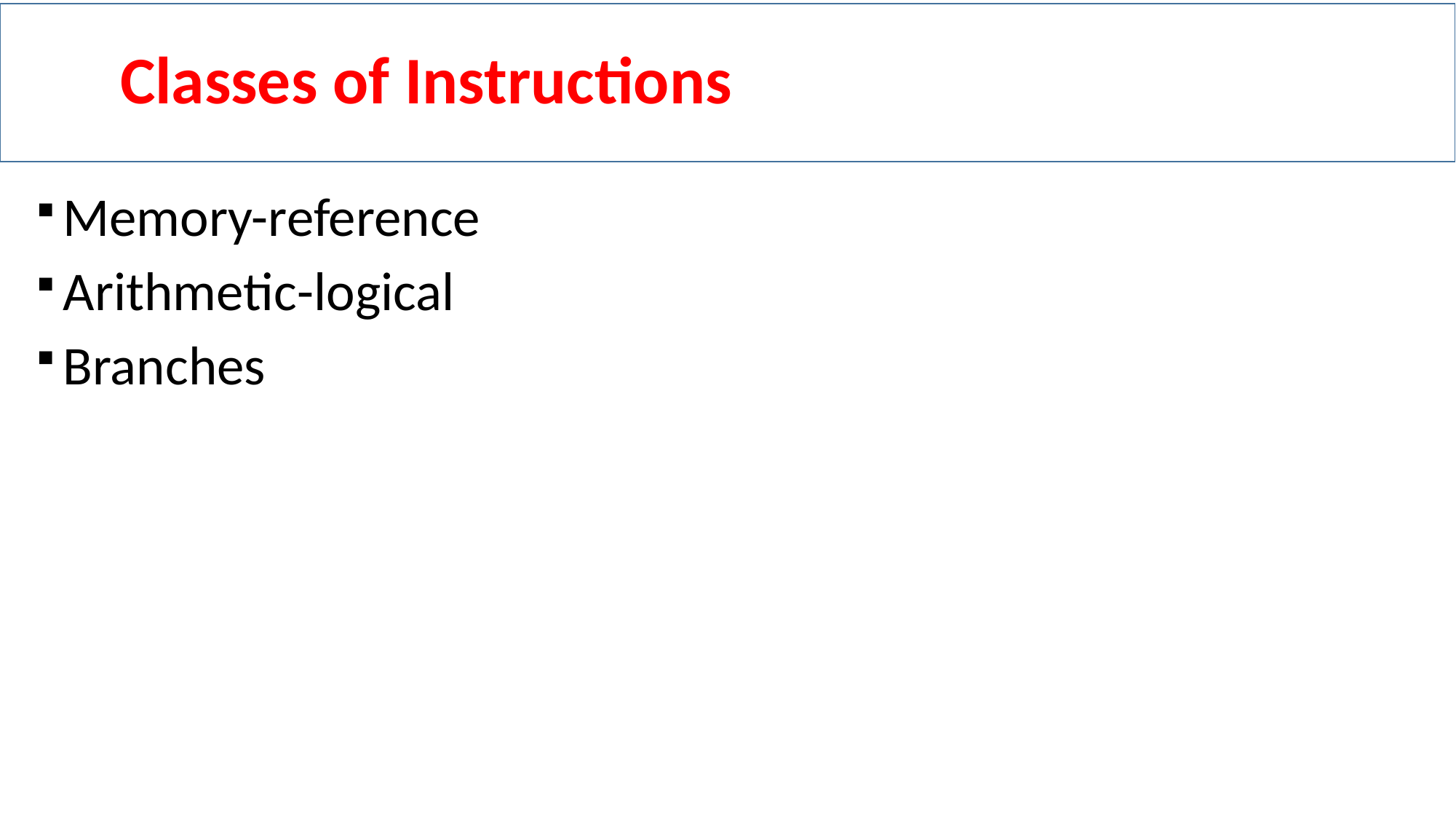

# Classes of Instructions
Memory-reference
Arithmetic-logical
Branches